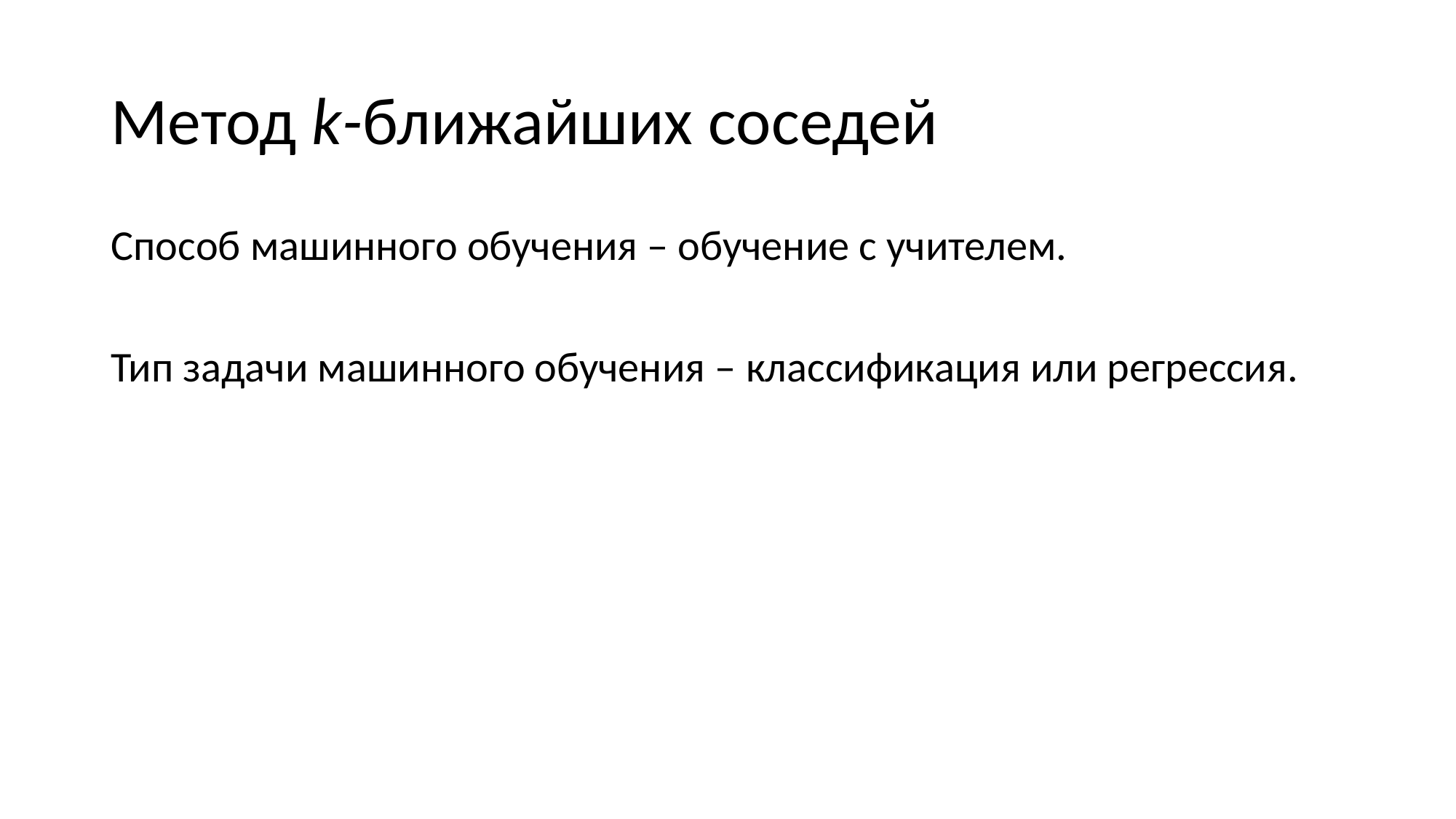

# Метод k-ближайших соседей
Способ машинного обучения – обучение с учителем.

Тип задачи машинного обучения – классификация или регрессия.